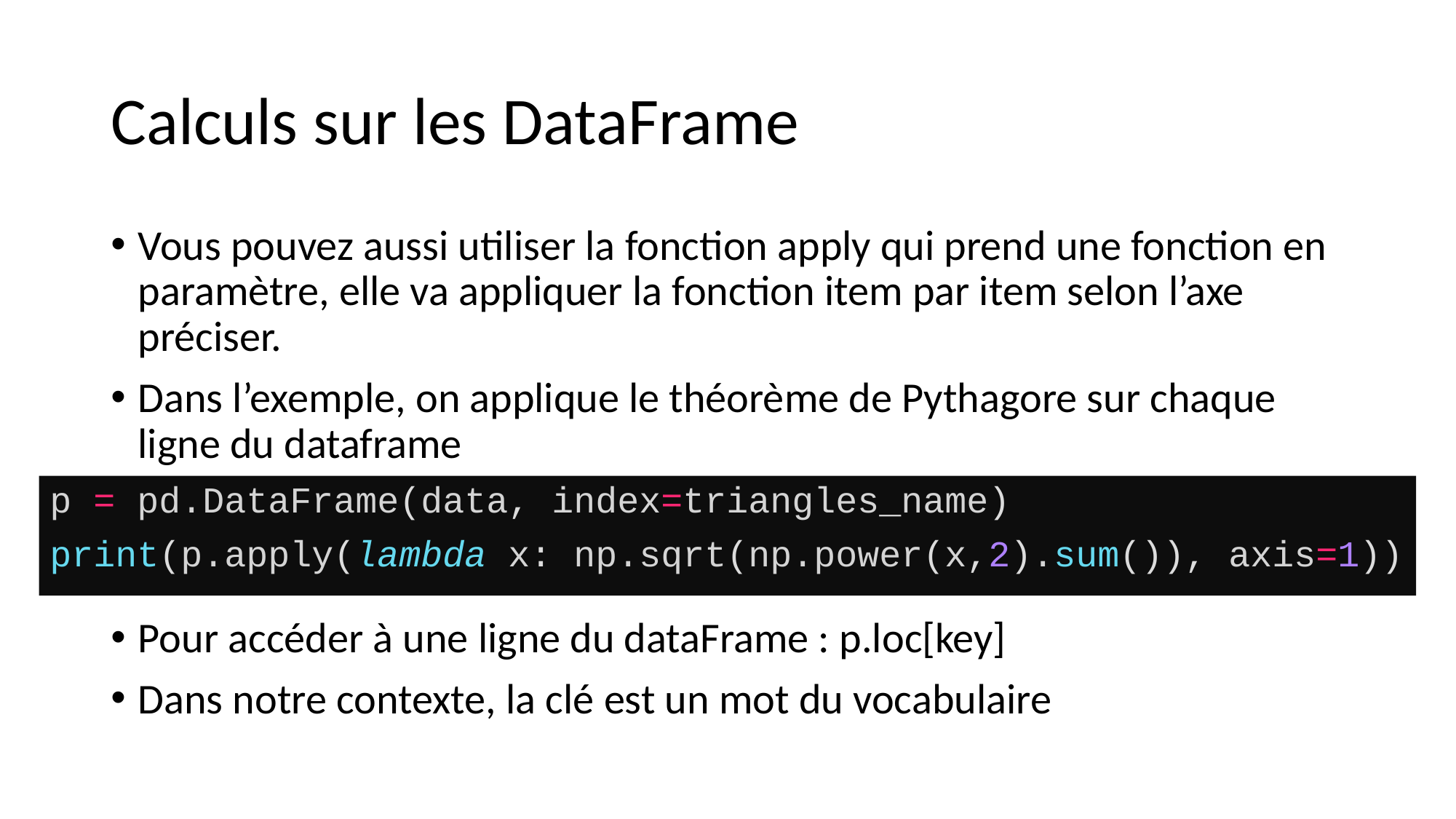

Calculs sur les DataFrame
Vous pouvez aussi utiliser la fonction apply qui prend une fonction en paramètre, elle va appliquer la fonction item par item selon l’axe préciser.
Dans l’exemple, on applique le théorème de Pythagore sur chaque ligne du dataframe
p = pd.DataFrame(data, index=triangles_name)
print(p.apply(lambda x: np.sqrt(np.power(x,2).sum()), axis=1))

Pour accéder à une ligne du dataFrame : p.loc[key]
Dans notre contexte, la clé est un mot du vocabulaire